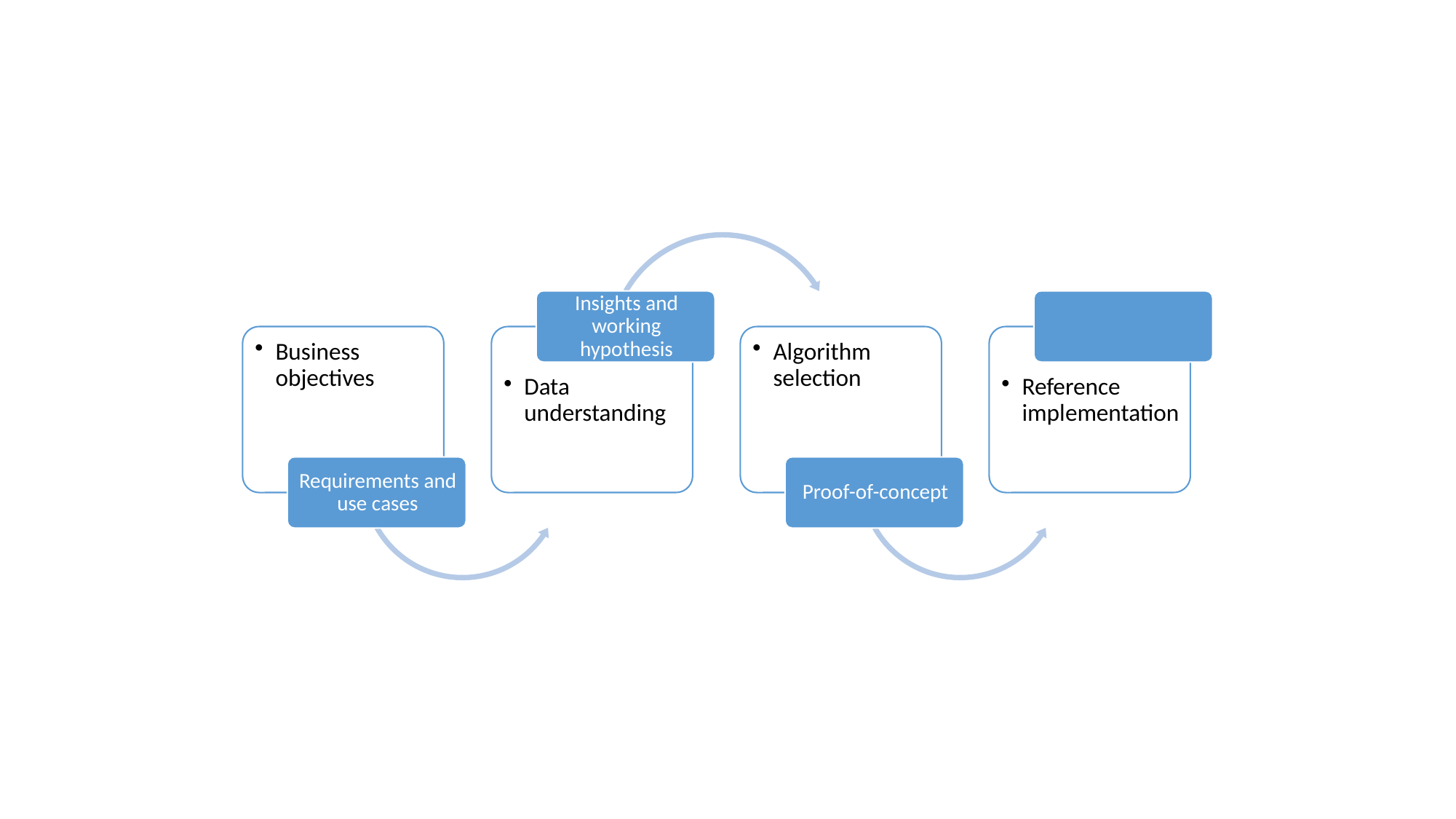

Business objectives
Requirements and use cases
Data understanding
Insights and working hypothesis
Algorithm selection
Proof-of-concept
Reference implementation